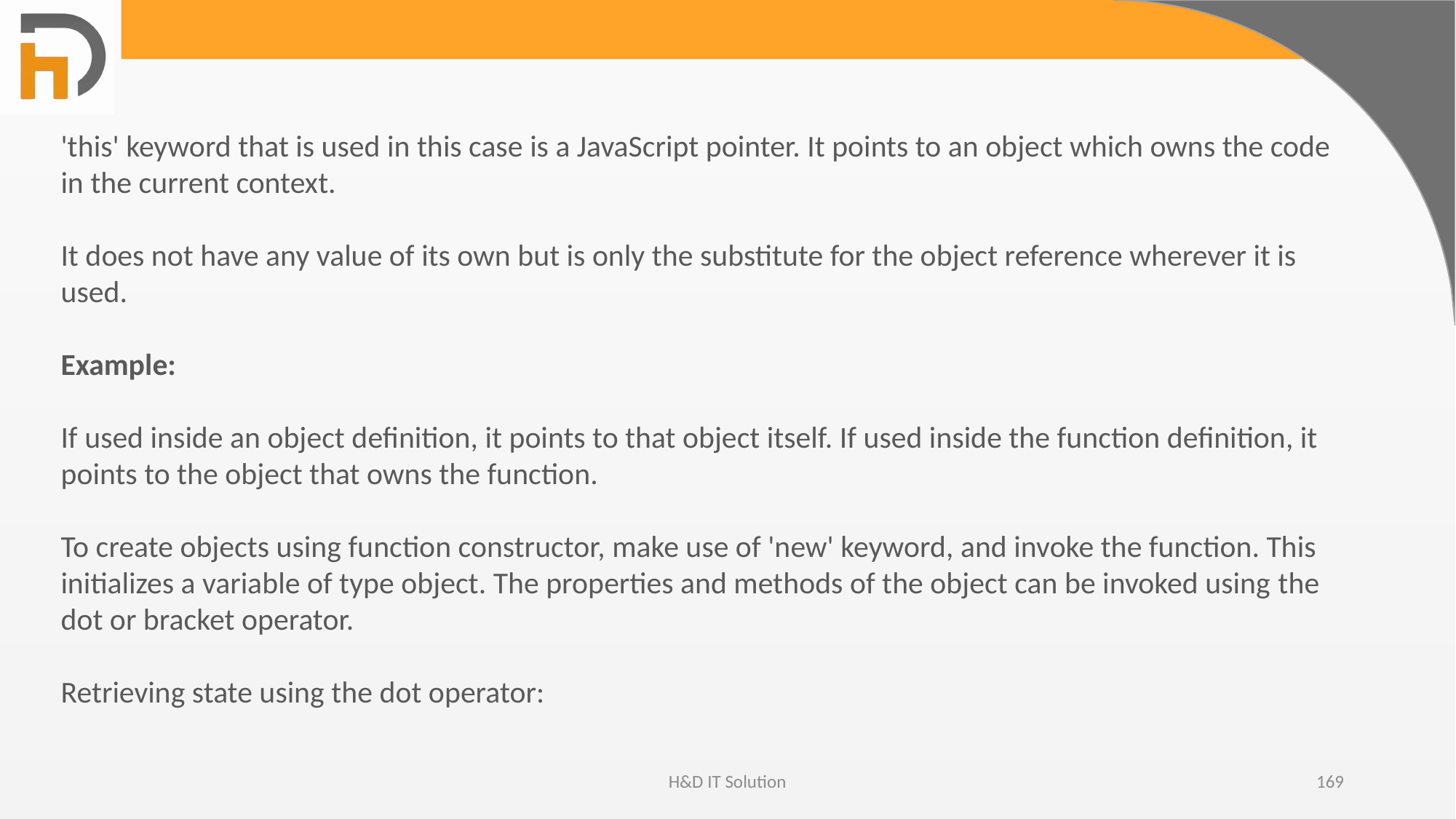

'this' keyword that is used in this case is a JavaScript pointer. It points to an object which owns the code in the current context.

It does not have any value of its own but is only the substitute for the object reference wherever it is used.

Example:

If used inside an object definition, it points to that object itself. If used inside the function definition, it points to the object that owns the function.

To create objects using function constructor, make use of 'new' keyword, and invoke the function. This initializes a variable of type object. The properties and methods of the object can be invoked using the dot or bracket operator.

Retrieving state using the dot operator:
H&D IT Solution
169